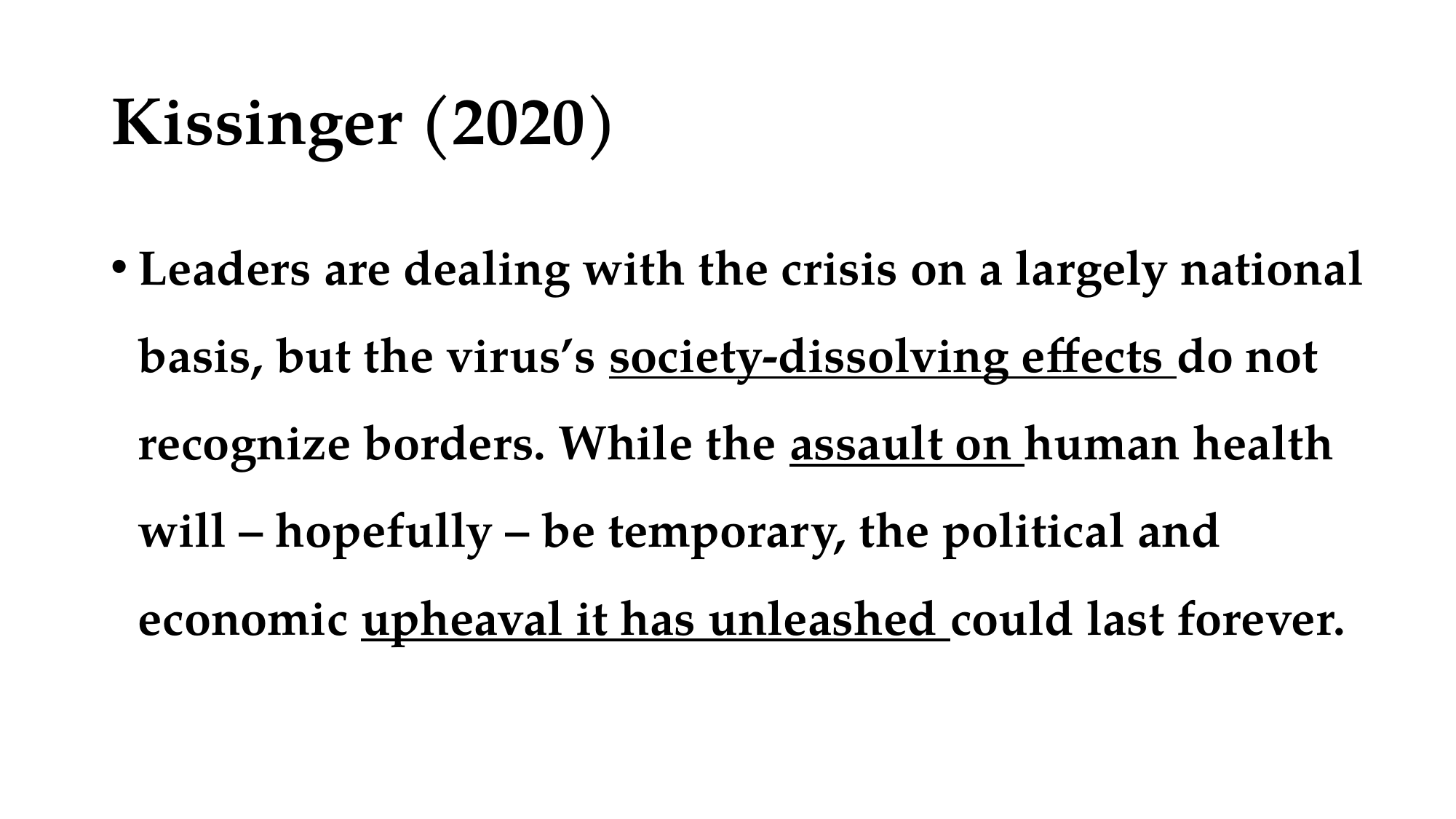

# Kissinger (2020)
Leaders are dealing with the crisis on a largely national basis, but the virus’s society-dissolving effects do not recognize borders. While the assault on human health will – hopefully – be temporary, the political and economic upheaval it has unleashed could last forever.